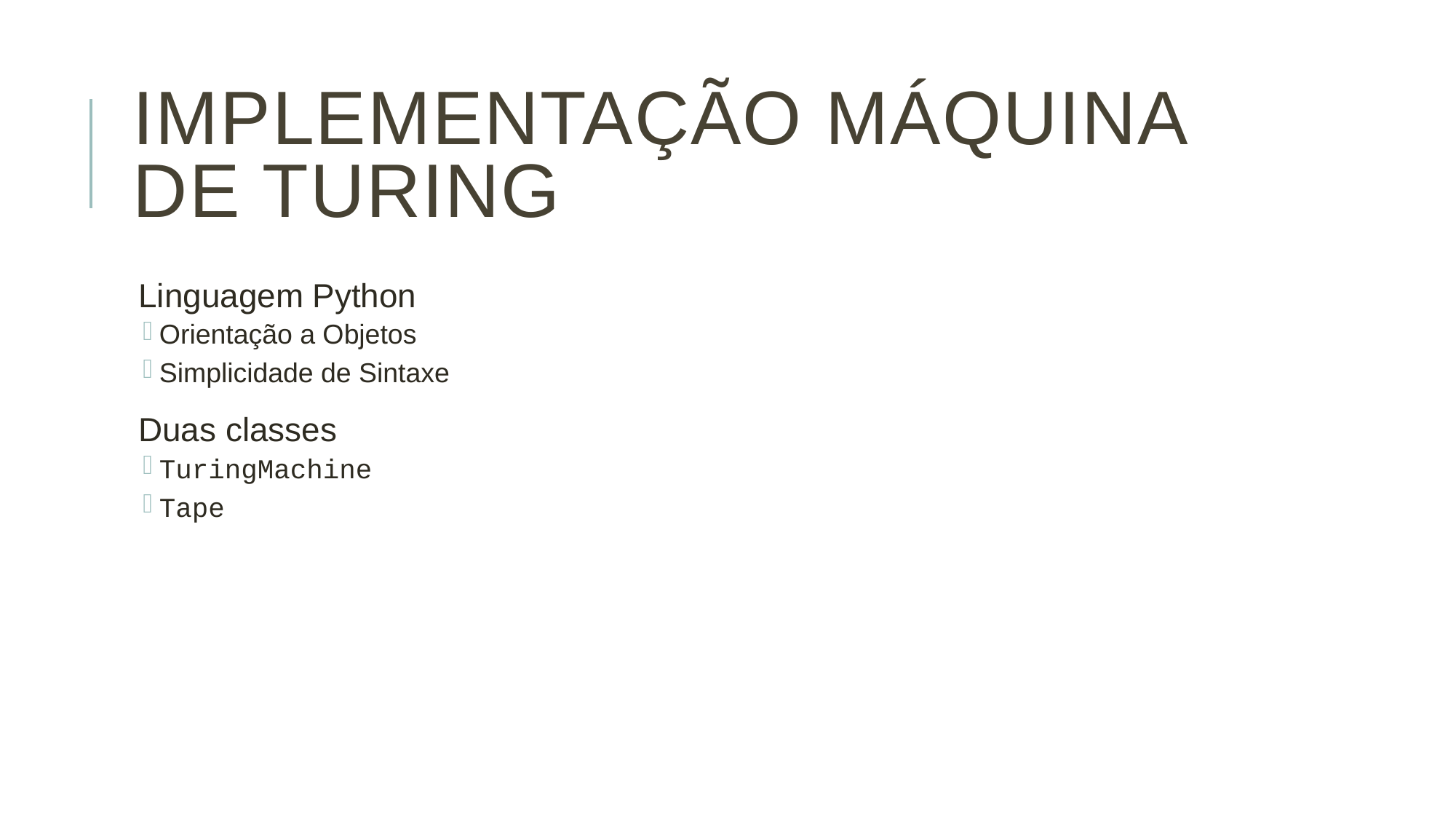

# Implementação Máquina de Turing
Linguagem Python
Orientação a Objetos
Simplicidade de Sintaxe
Duas classes
TuringMachine
Tape